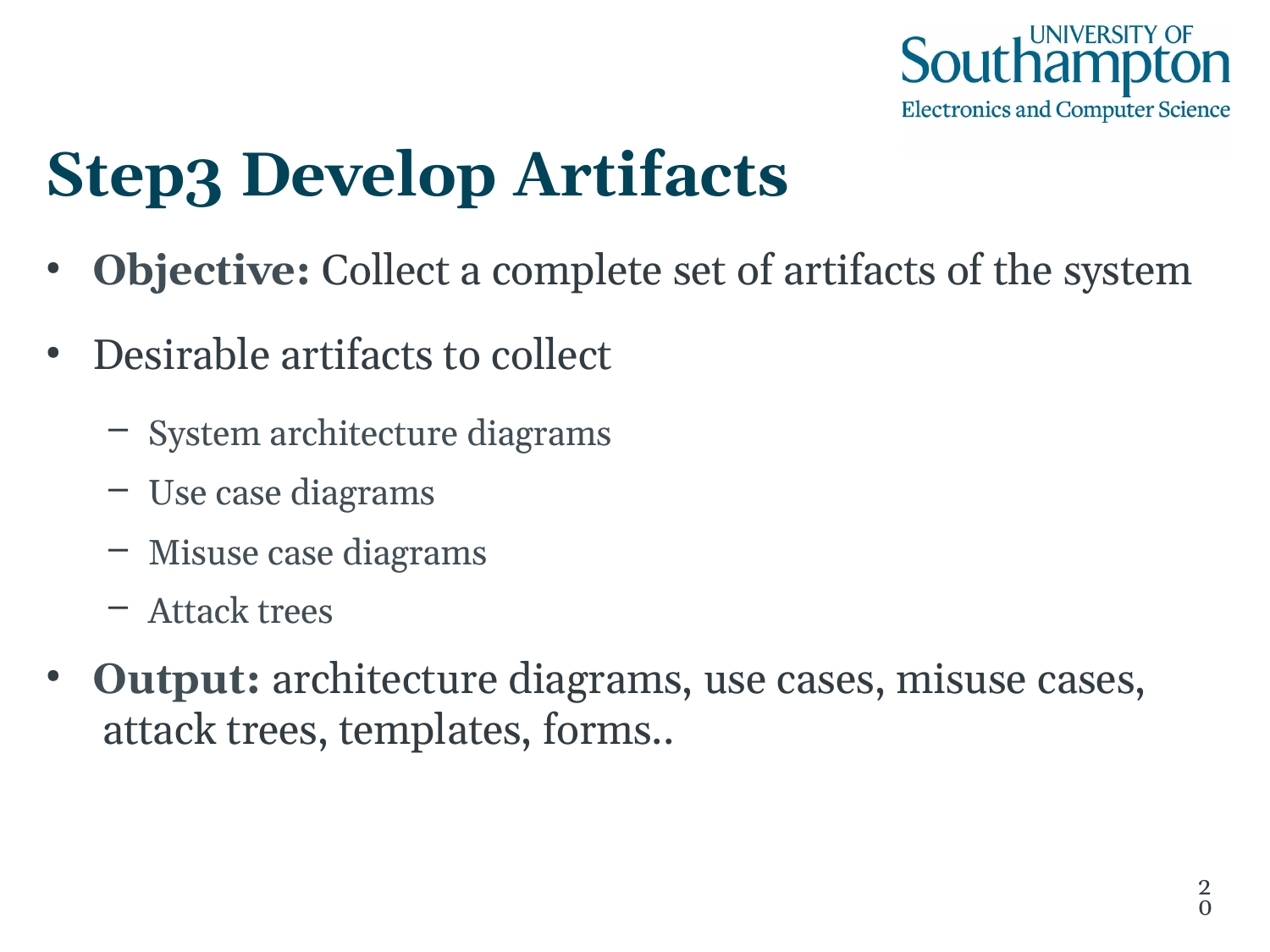

# Step3 Develop Artifacts
Objective: Collect a complete set of artifacts of the system
Desirable artifacts to collect
System architecture diagrams
Use case diagrams
Misuse case diagrams
Attack trees
Output: architecture diagrams, use cases, misuse cases,  attack trees, templates, forms..
20